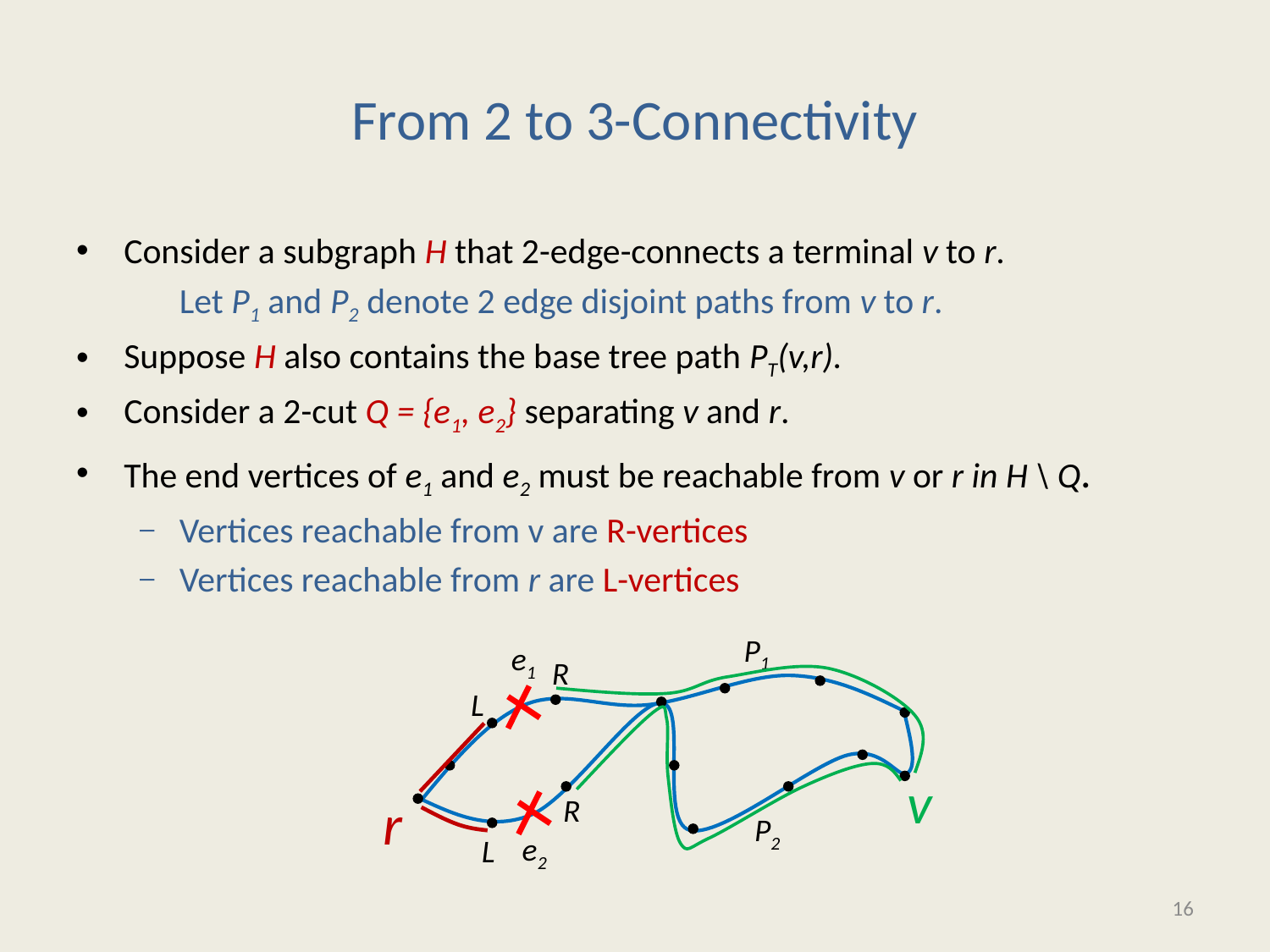

# From 2 to 3-Connectivity
Consider a subgraph H that 2-edge-connects a terminal v to r.
	Let P1 and P2 denote 2 edge disjoint paths from v to r.
Suppose H also contains the base tree path PT(v,r).
Consider a 2-cut Q = {e1, e2} separating v and r.
The end vertices of e1 and e2 must be reachable from v or r in H \ Q.
Vertices reachable from v are R-vertices
Vertices reachable from r are L-vertices

P1
e1
R

L

v

r
R

P2

e2

L
16